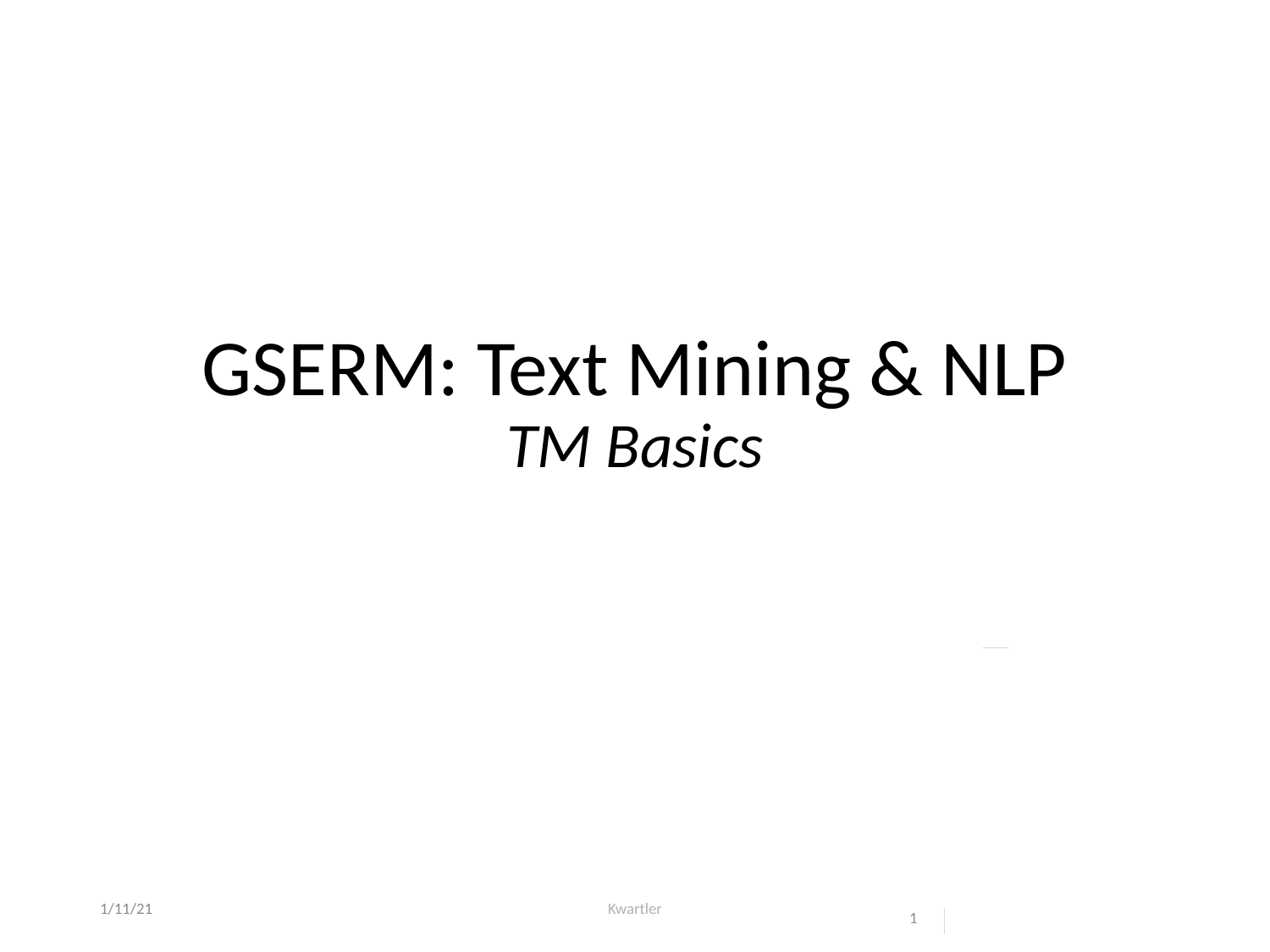

# GSERM: Text Mining & NLP TM Basics
1/11/21
Kwartler
1